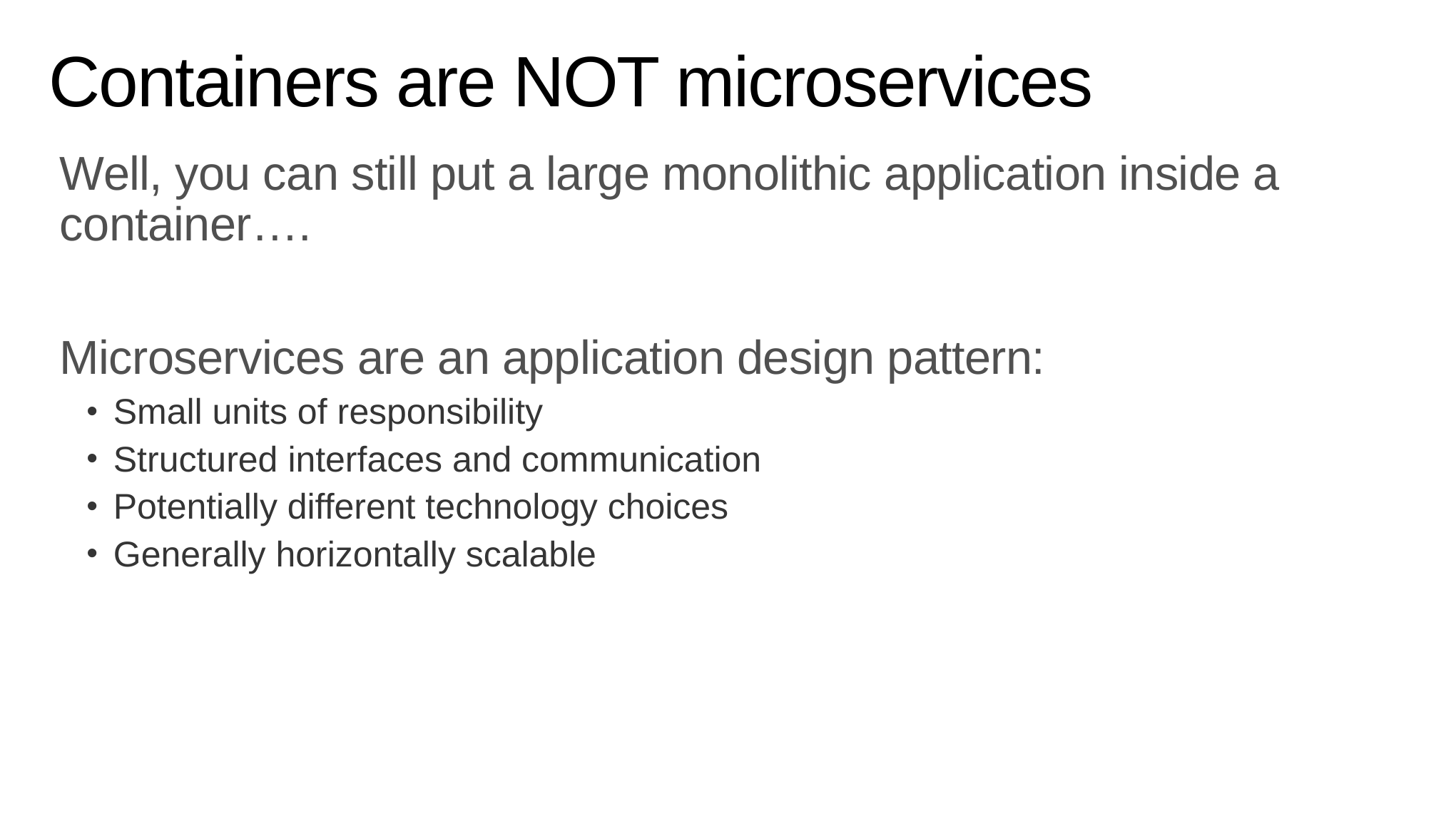

# Containers are NOT microservices
Well, you can still put a large monolithic application inside a container….

Microservices are an application design pattern:
Small units of responsibility
Structured interfaces and communication
Potentially different technology choices
Generally horizontally scalable